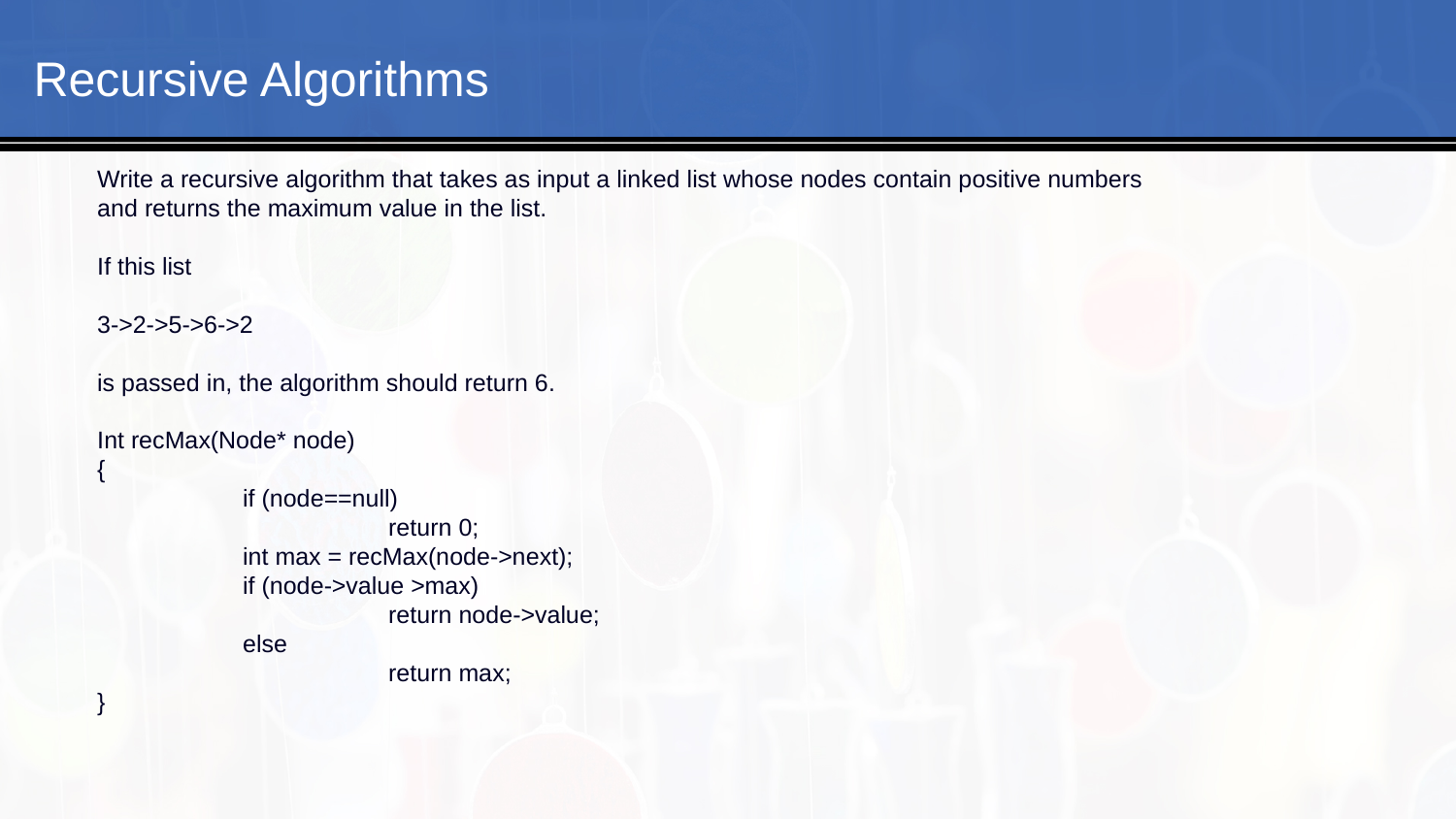

#
Recursive Algorithms
Write a recursive algorithm that takes as input a linked list whose nodes contain positive numbers and returns the maximum value in the list.

If this list

3->2->5->6->2

is passed in, the algorithm should return 6.

Int recMax(Node* node)
{
	if (node==null)
		return 0;
	int max = recMax(node->next);
	if (node->value >max)
		return node->value;
	else
		return max;
}